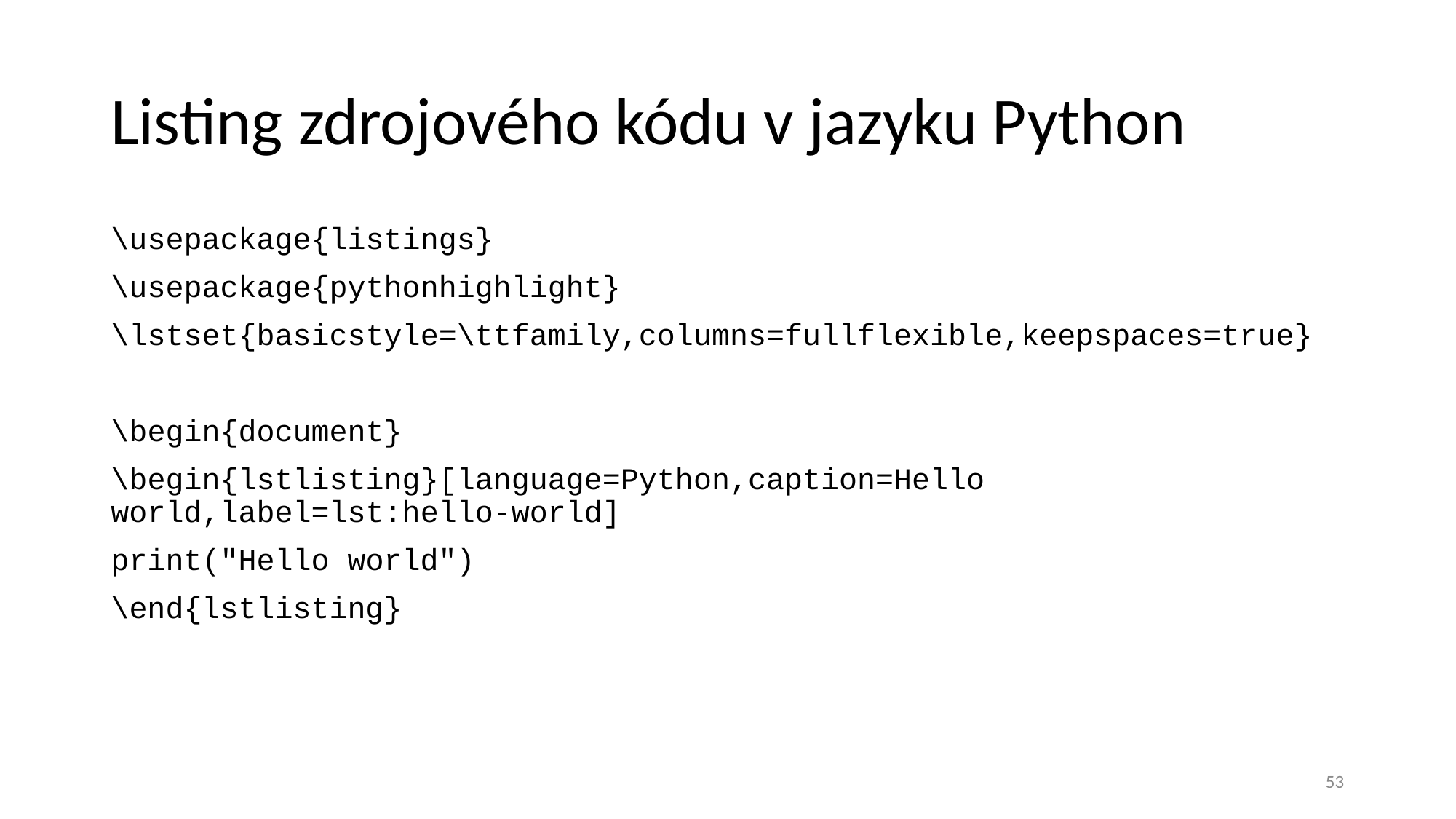

# Listing zdrojového kódu v jazyku Python
\usepackage{listings}
\usepackage{pythonhighlight}
\lstset{basicstyle=\ttfamily,columns=fullflexible,keepspaces=true}

\begin{document}
\begin{lstlisting}[language=Python,caption=Hello world,label=lst:hello-world]
print("Hello world")
\end{lstlisting}

53